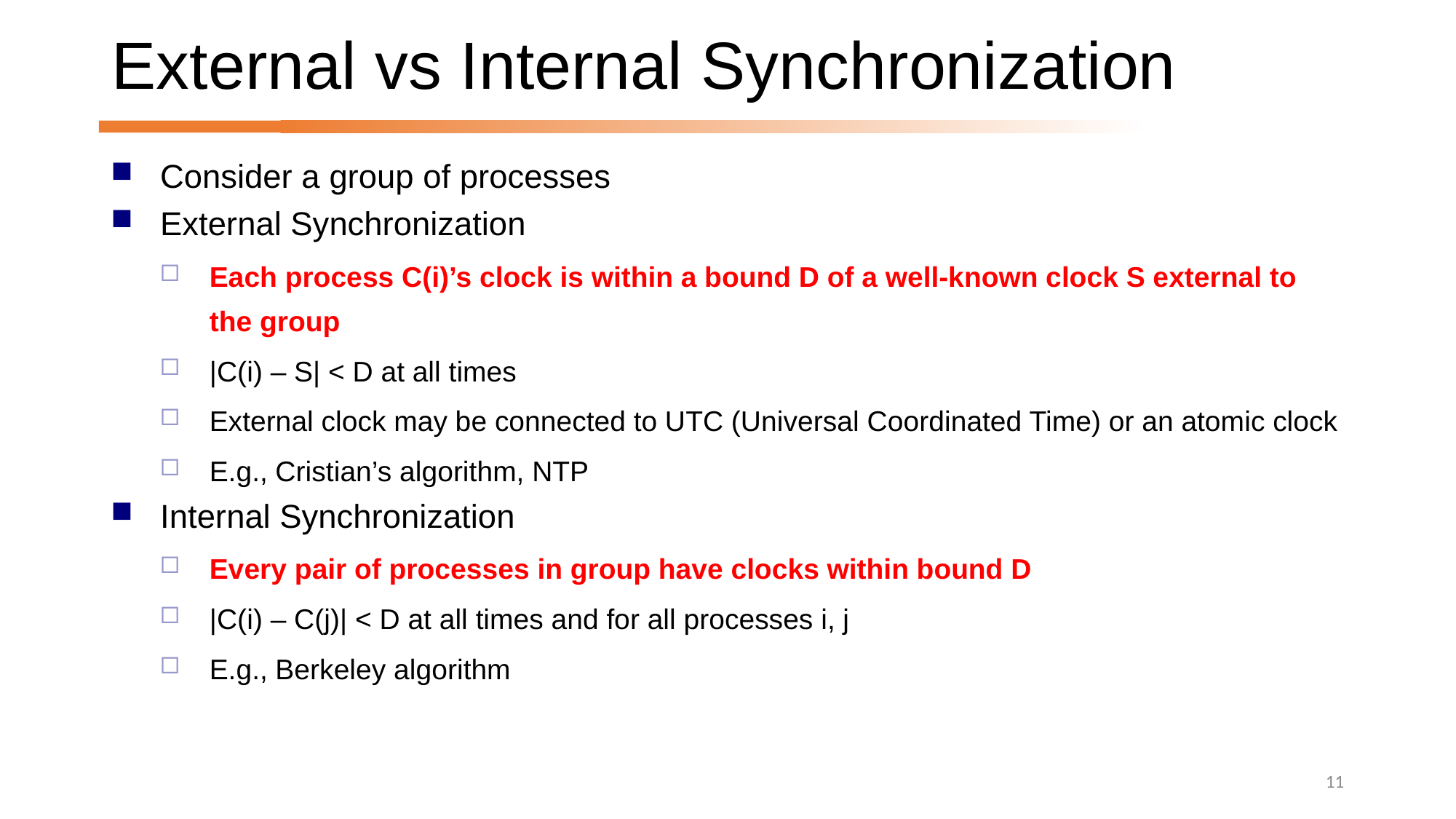

# External vs Internal Synchronization
Consider a group of processes
External Synchronization
Each process C(i)’s clock is within a bound D of a well-known clock S external to the group
|C(i) – S| < D at all times
External clock may be connected to UTC (Universal Coordinated Time) or an atomic clock
E.g., Cristian’s algorithm, NTP
Internal Synchronization
Every pair of processes in group have clocks within bound D
|C(i) – C(j)| < D at all times and for all processes i, j
E.g., Berkeley algorithm
11